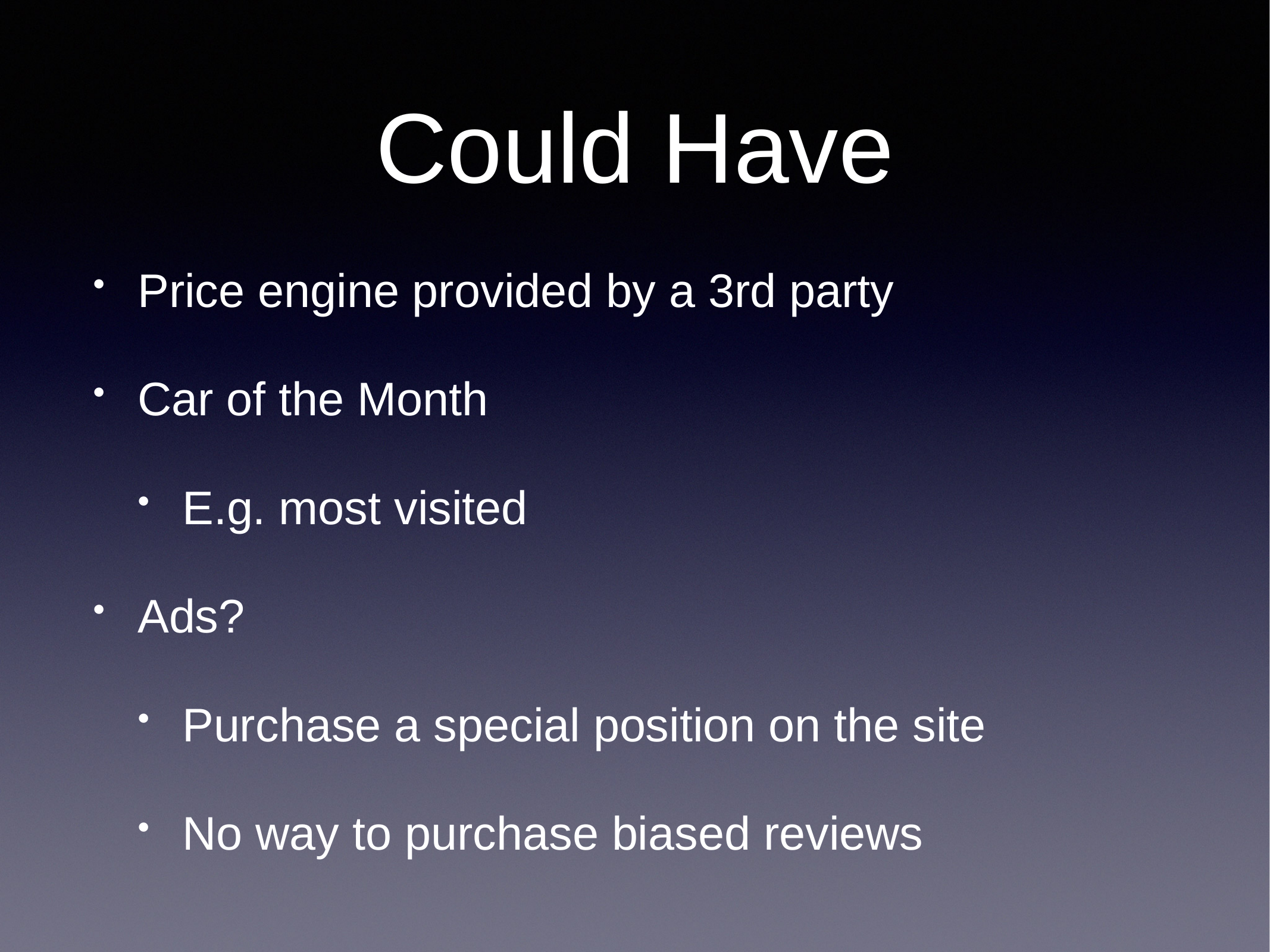

# Could Have
Price engine provided by a 3rd party
Car of the Month
E.g. most visited
Ads?
Purchase a special position on the site
No way to purchase biased reviews